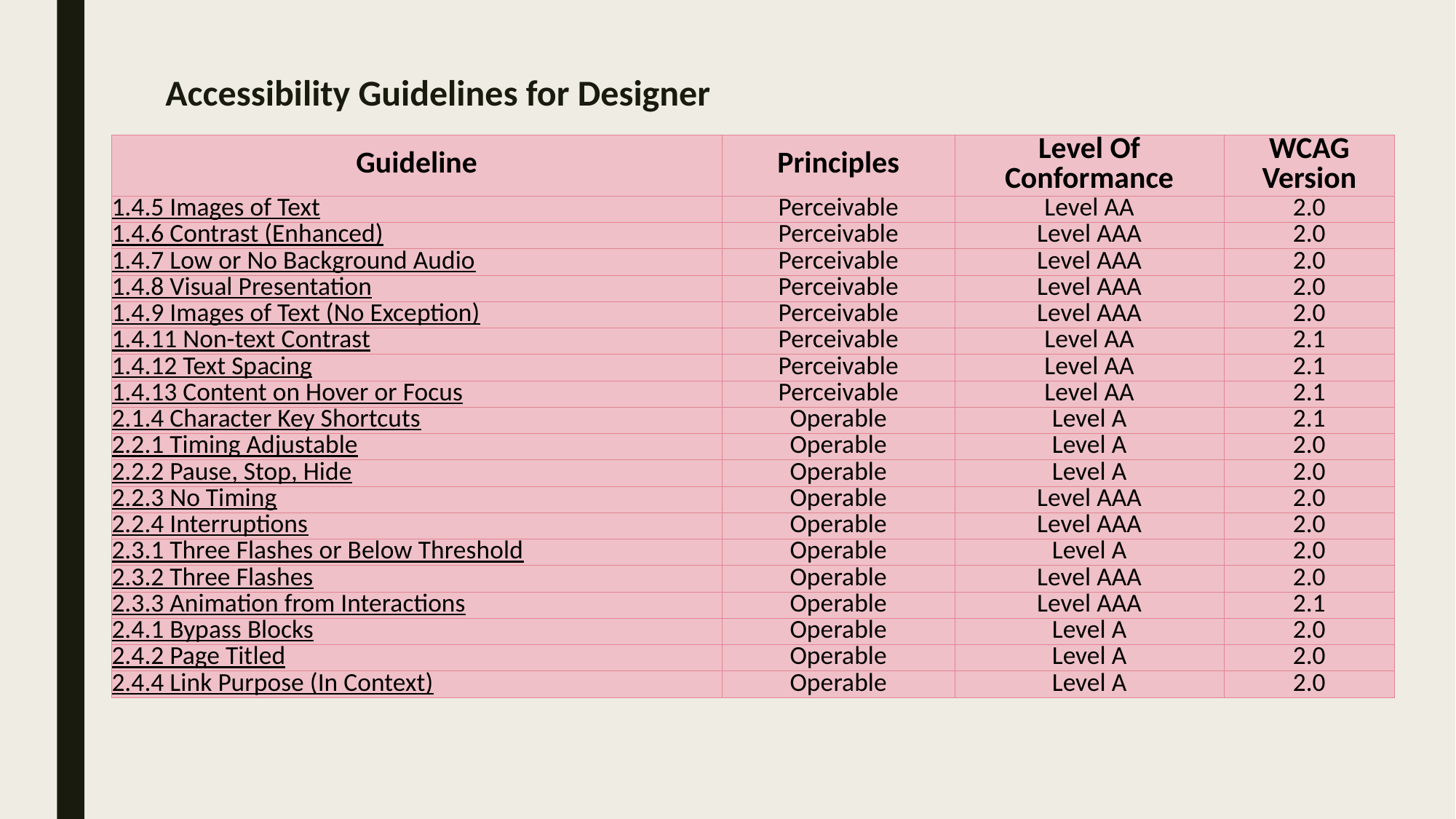

# Accessibility Guidelines for Designer
| Guideline | Principles | Level Of Conformance | WCAG Version |
| --- | --- | --- | --- |
| 1.4.5 Images of Text | Perceivable | Level AA | 2.0 |
| 1.4.6 Contrast (Enhanced) | Perceivable | Level AAA | 2.0 |
| 1.4.7 Low or No Background Audio | Perceivable | Level AAA | 2.0 |
| 1.4.8 Visual Presentation | Perceivable | Level AAA | 2.0 |
| 1.4.9 Images of Text (No Exception) | Perceivable | Level AAA | 2.0 |
| 1.4.11 Non-text Contrast | Perceivable | Level AA | 2.1 |
| 1.4.12 Text Spacing | Perceivable | Level AA | 2.1 |
| 1.4.13 Content on Hover or Focus | Perceivable | Level AA | 2.1 |
| 2.1.4 Character Key Shortcuts | Operable | Level A | 2.1 |
| 2.2.1 Timing Adjustable | Operable | Level A | 2.0 |
| 2.2.2 Pause, Stop, Hide | Operable | Level A | 2.0 |
| 2.2.3 No Timing | Operable | Level AAA | 2.0 |
| 2.2.4 Interruptions | Operable | Level AAA | 2.0 |
| 2.3.1 Three Flashes or Below Threshold | Operable | Level A | 2.0 |
| 2.3.2 Three Flashes | Operable | Level AAA | 2.0 |
| 2.3.3 Animation from Interactions | Operable | Level AAA | 2.1 |
| 2.4.1 Bypass Blocks | Operable | Level A | 2.0 |
| 2.4.2 Page Titled | Operable | Level A | 2.0 |
| 2.4.4 Link Purpose (In Context) | Operable | Level A | 2.0 |